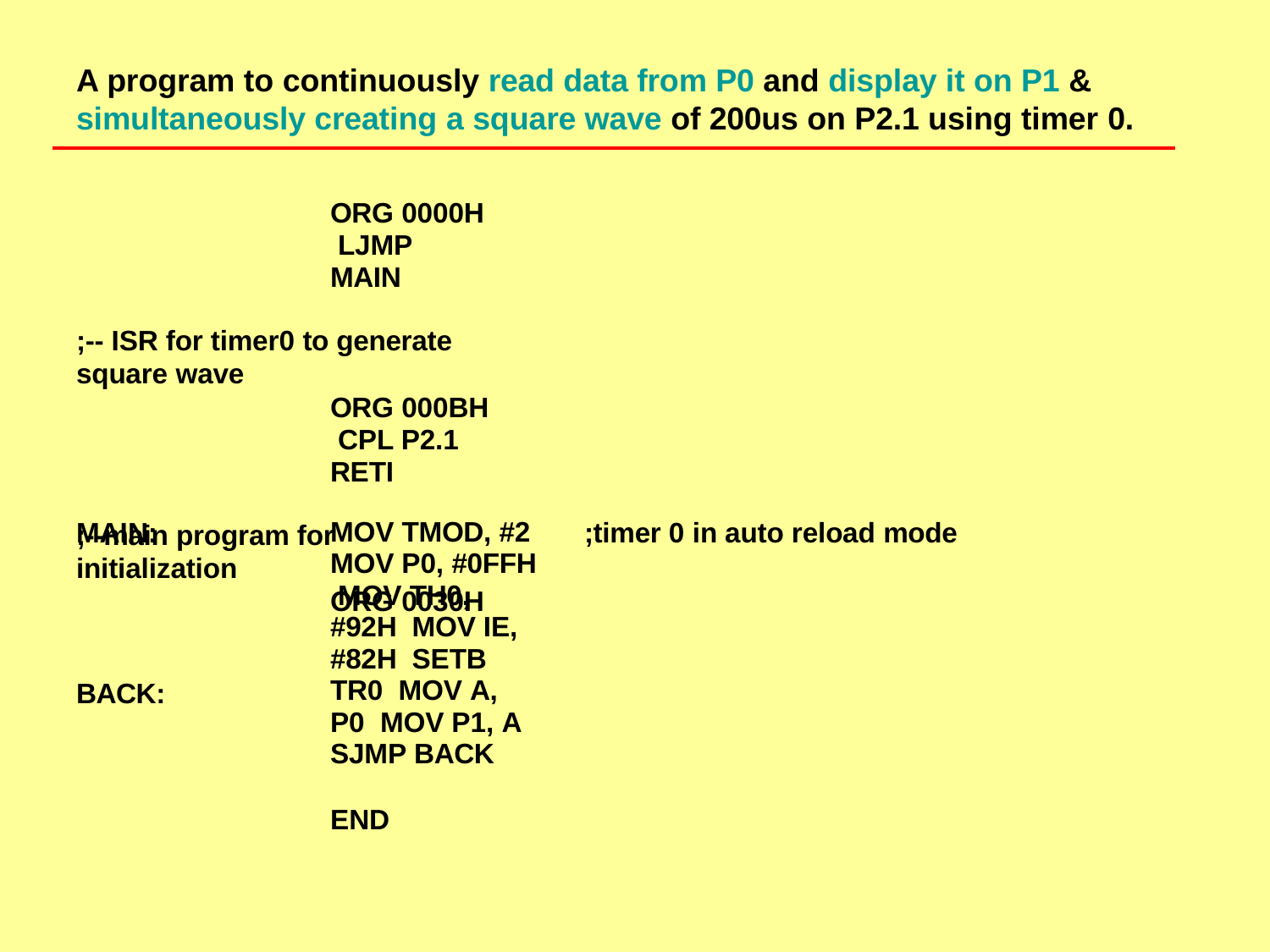

# A program to continuously read data from P0 and display it on P1 &  simultaneously creating a square wave of 200us on P2.1 using timer 0.

ORG 0000H  LJMP MAIN

;-- ISR for timer0 to generate square wave
ORG 000BH  CPL P2.1  RETI

;--main program for initialization
ORG 0030H
MAIN:
MOV TMOD, #2  MOV P0, #0FFH  MOV TH0, #92H  MOV IE, #82H  SETB TR0  MOV A, P0  MOV P1, A  SJMP BACK
;timer 0 in auto reload mode
BACK:
END